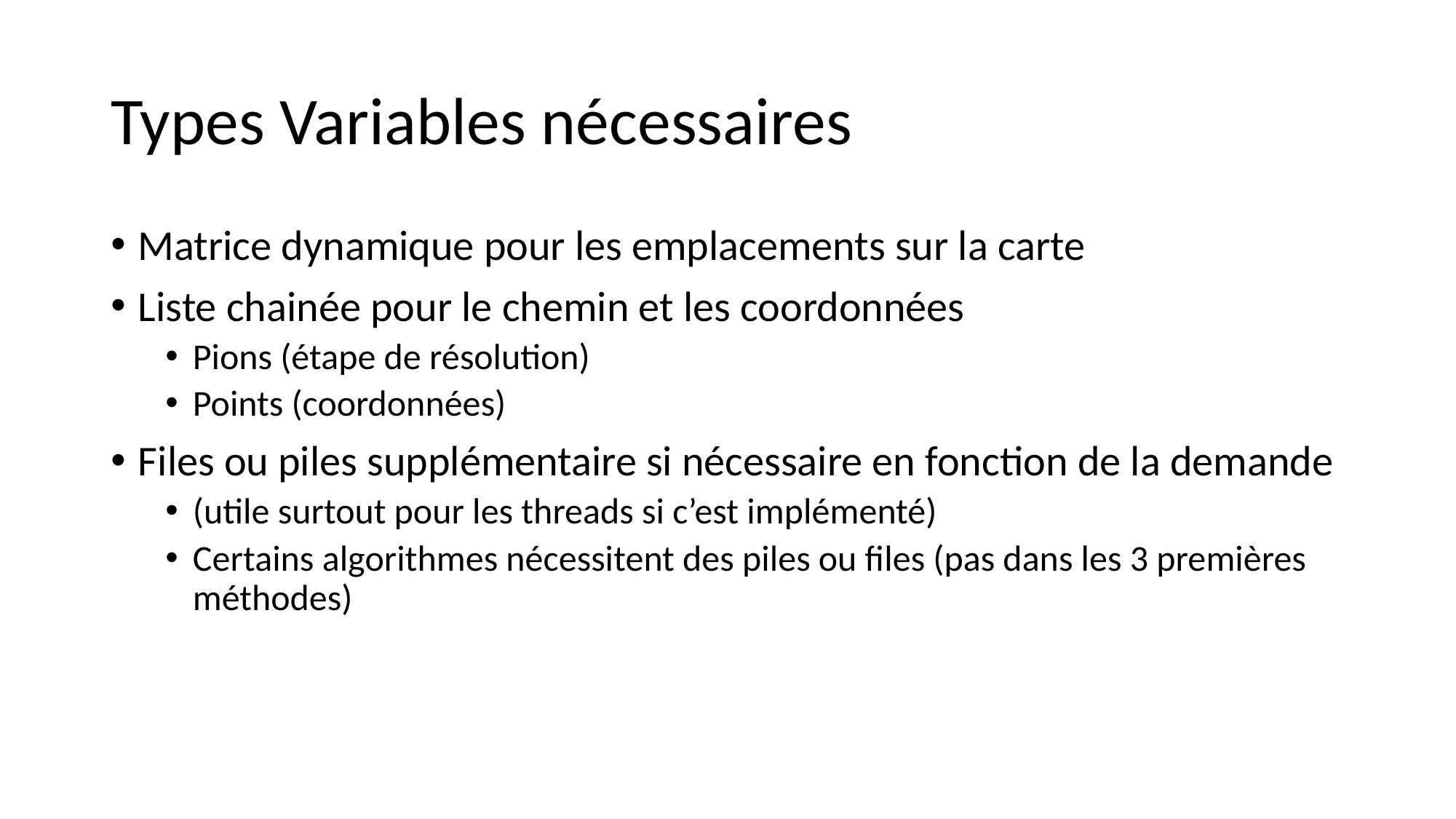

# Types Variables nécessaires
Matrice dynamique pour les emplacements sur la carte
Liste chainée pour le chemin et les coordonnées
Pions (étape de résolution)
Points (coordonnées)
Files ou piles supplémentaire si nécessaire en fonction de la demande
(utile surtout pour les threads si c’est implémenté)
Certains algorithmes nécessitent des piles ou files (pas dans les 3 premières méthodes)